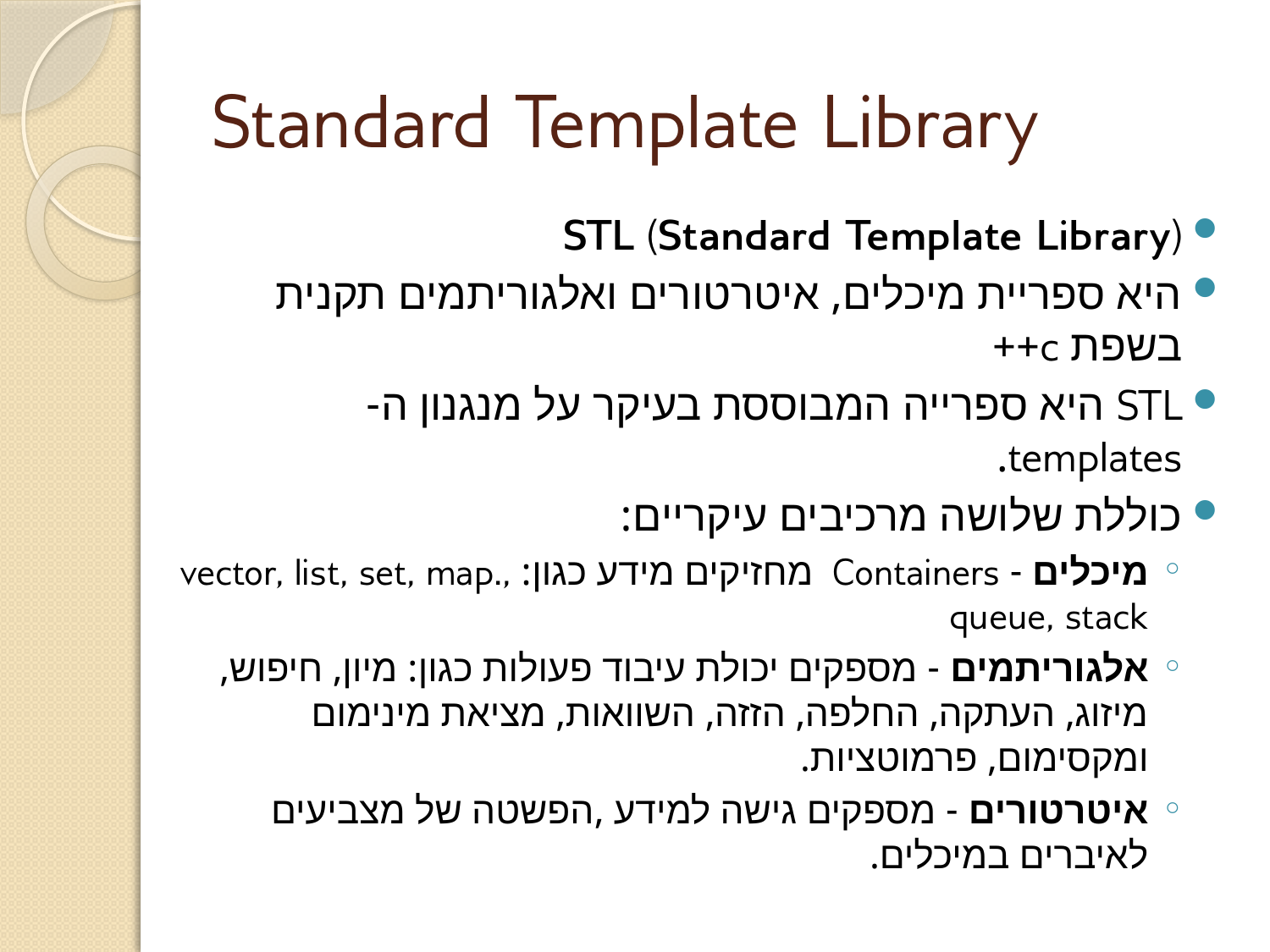

# Standard Template Library
STL (Standard Template Library)
היא ספריית מיכלים, איטרטורים ואלגוריתמים תקנית בשפת c++
STL היא ספרייה המבוססת בעיקר על מנגנון ה- templates.
כוללת שלושה מרכיבים עיקריים:
מיכלים - Containers  מחזיקים מידע כגון: vector, list, set, map., queue, stack
אלגוריתמים - מספקים יכולת עיבוד פעולות כגון: מיון, חיפוש, מיזוג, העתקה, החלפה, הזזה, השוואות, מציאת מינימום ומקסימום, פרמוטציות.
איטרטורים - מספקים גישה למידע ,הפשטה של מצביעים לאיברים במיכלים.